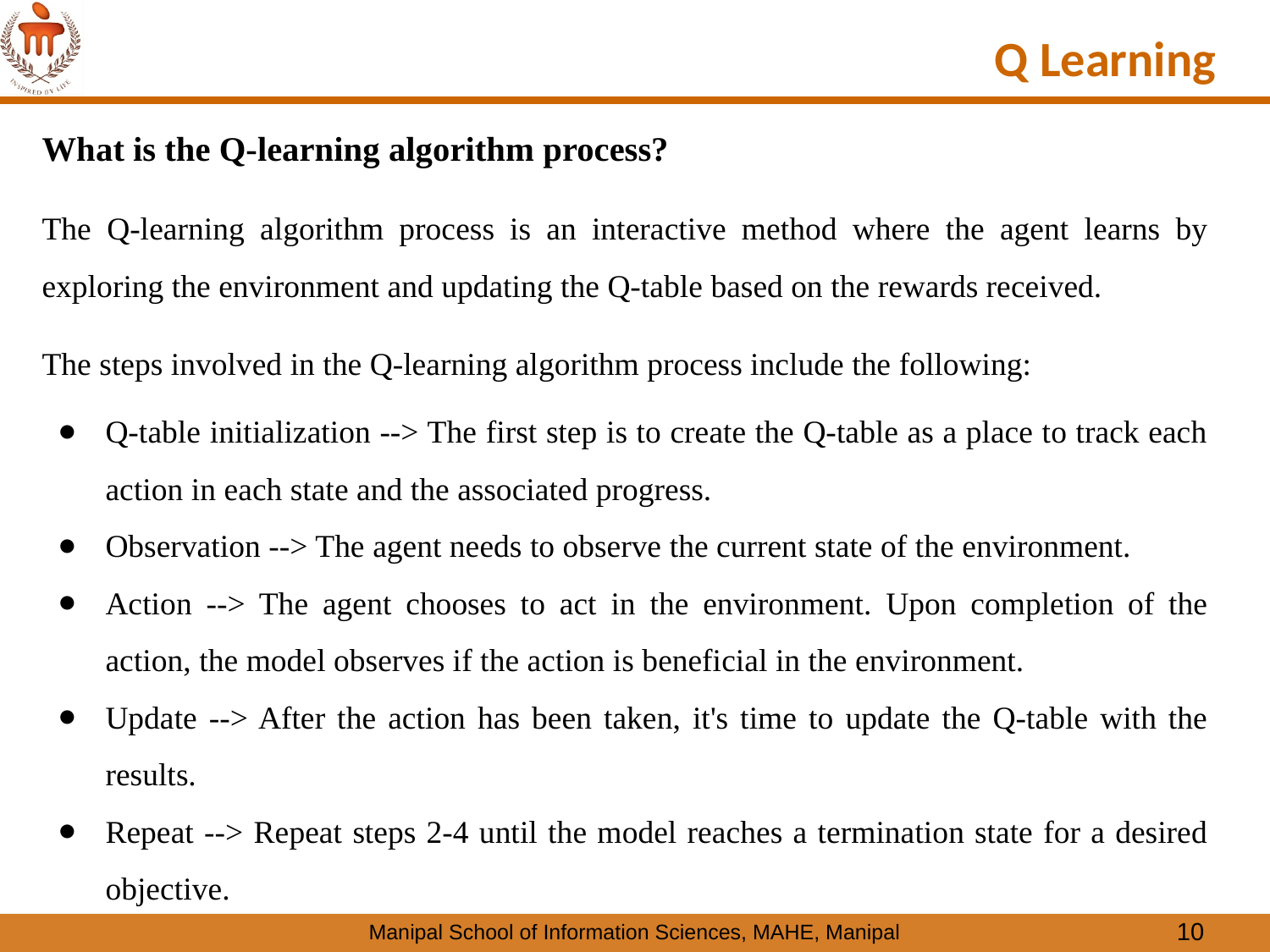

Q Learning
What is the Q-learning algorithm process?
The Q-learning algorithm process is an interactive method where the agent learns by exploring the environment and updating the Q-table based on the rewards received.
The steps involved in the Q-learning algorithm process include the following:
Q-table initialization --> The first step is to create the Q-table as a place to track each action in each state and the associated progress.
Observation --> The agent needs to observe the current state of the environment.
Action --> The agent chooses to act in the environment. Upon completion of the action, the model observes if the action is beneficial in the environment.
Update --> After the action has been taken, it's time to update the Q-table with the results.
Repeat --> Repeat steps 2-4 until the model reaches a termination state for a desired objective.

10